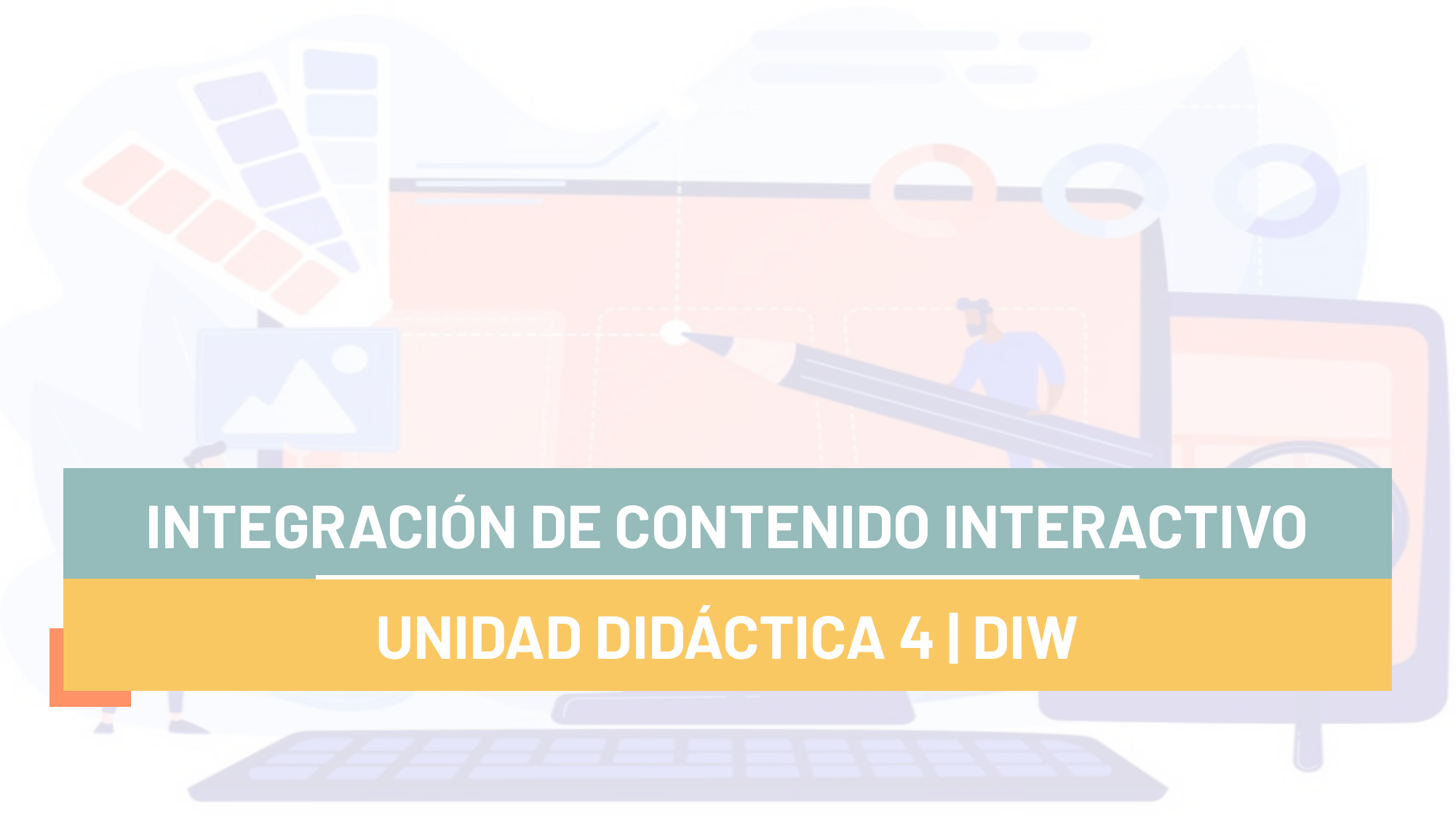

INTEGRACIÓN DE CONTENIDO INTERACTIVO
UNIDAD DIDÁCTICA 4 | DIW